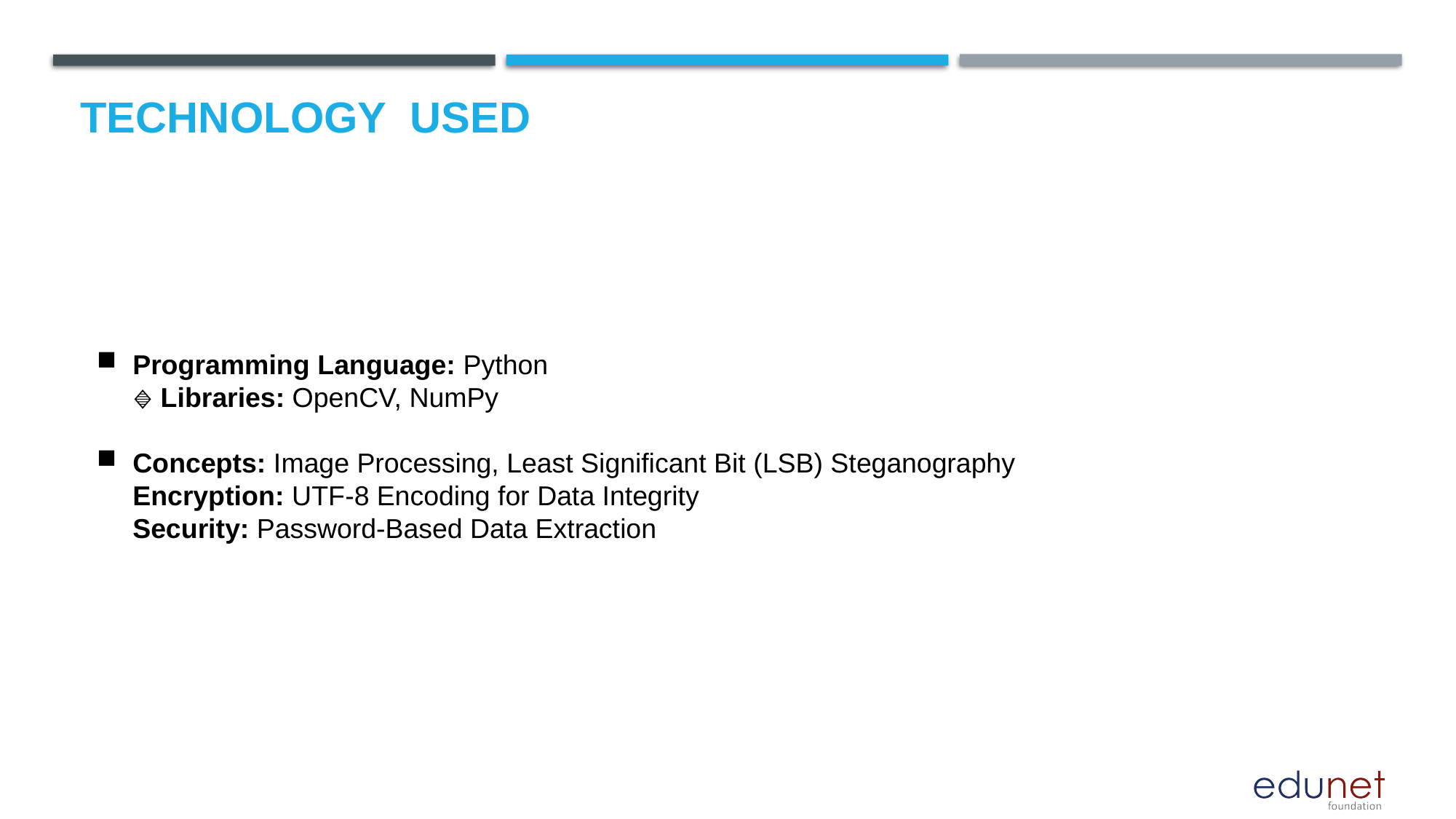

# Technology  used
Programming Language: Python
🔹 Libraries: OpenCV, NumPy
Concepts: Image Processing, Least Significant Bit (LSB) Steganography
Encryption: UTF-8 Encoding for Data Integrity
Security: Password-Based Data Extraction